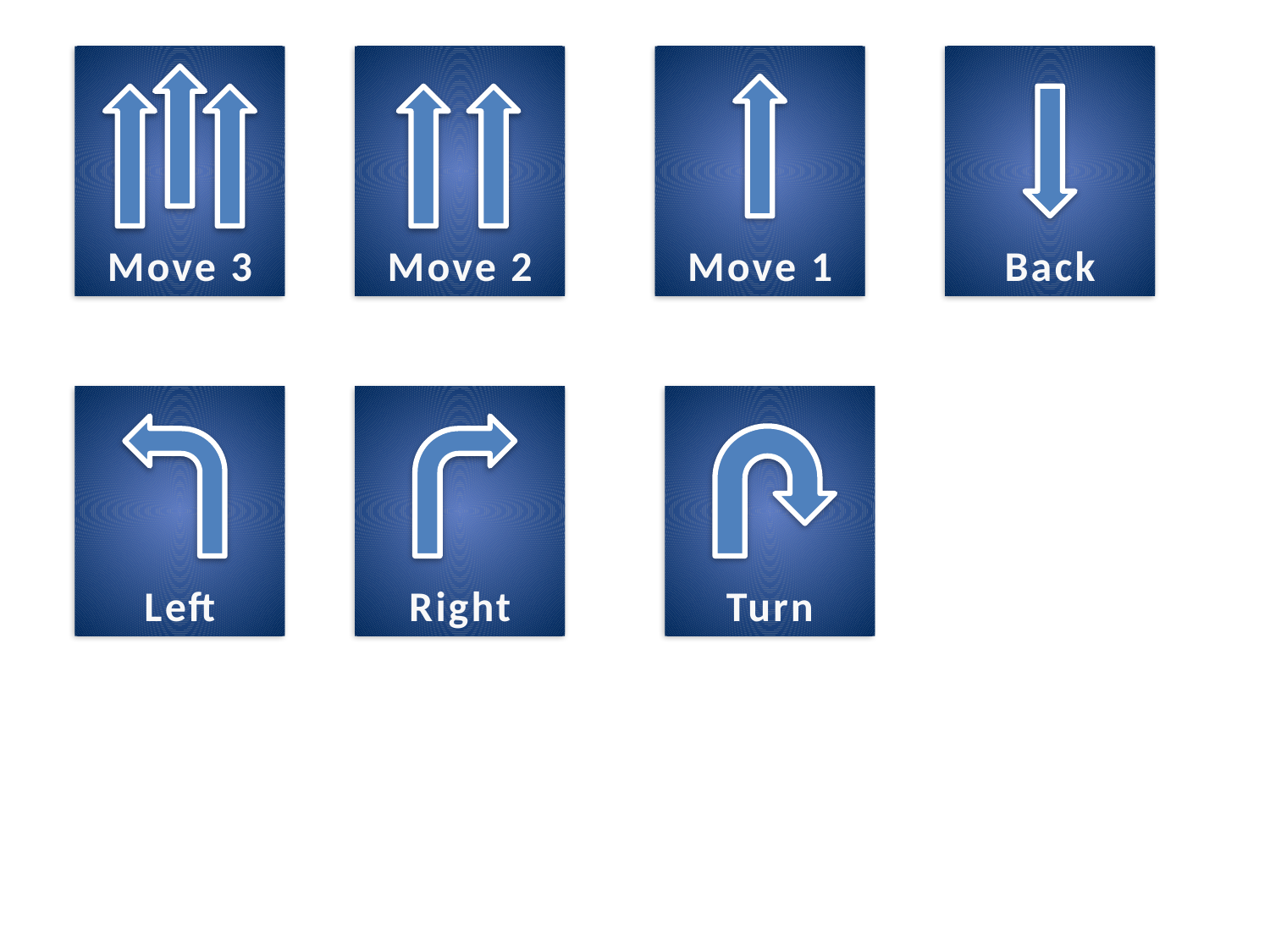

Move 3
Move 2
Move 1
Back

Left
Right
Turn